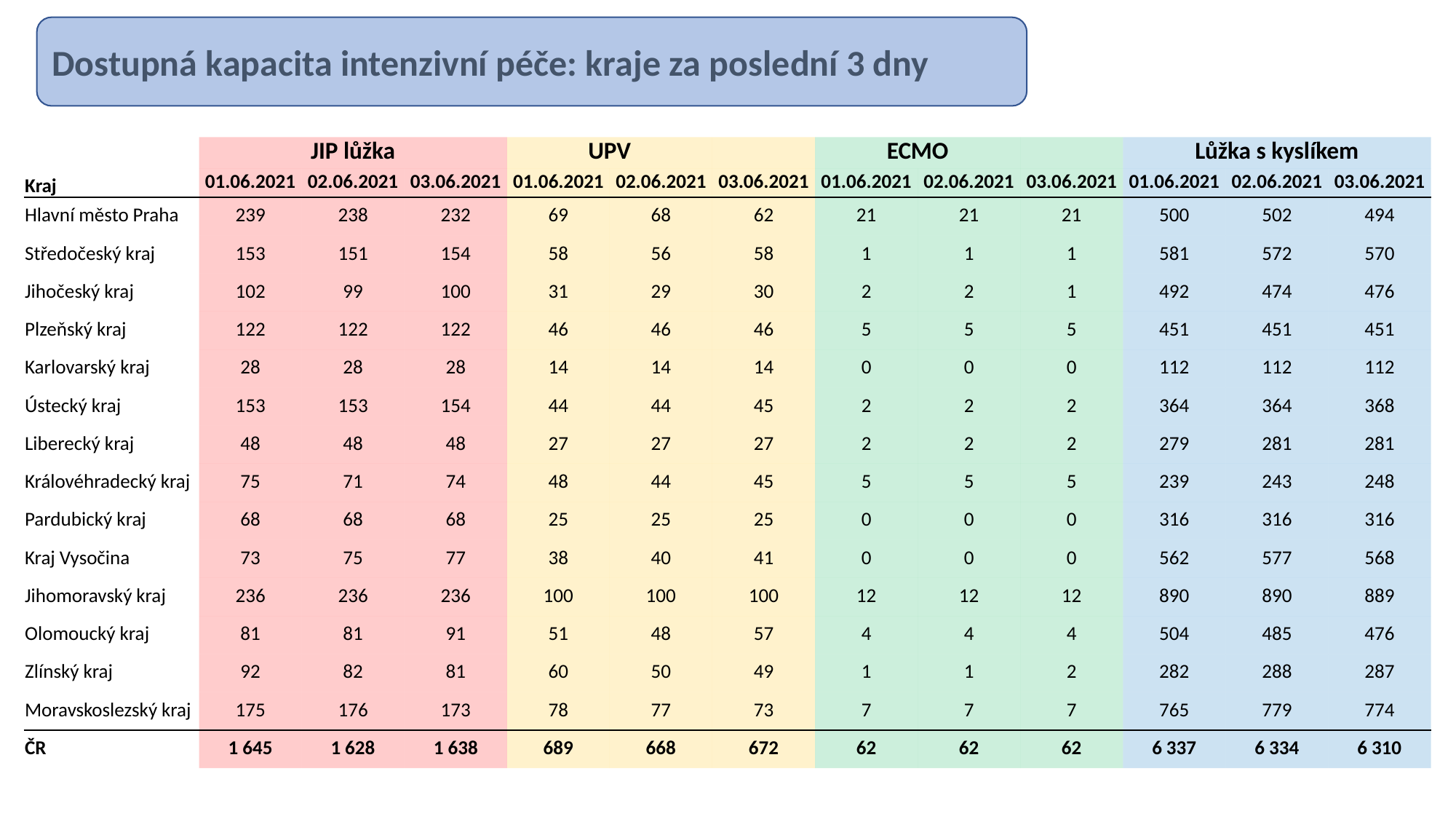

Dostupná kapacita intenzivní péče: kraje za poslední 3 dny
|  | JIP lůžka |  |  | UPV |  |  | ECMO |  |  | Lůžka s kyslíkem |  |  |
| --- | --- | --- | --- | --- | --- | --- | --- | --- | --- | --- | --- | --- |
| Kraj | 01.06.2021 | 02.06.2021 | 03.06.2021 | 01.06.2021 | 02.06.2021 | 03.06.2021 | 01.06.2021 | 02.06.2021 | 03.06.2021 | 01.06.2021 | 02.06.2021 | 03.06.2021 |
| Hlavní město Praha | 239 | 238 | 232 | 69 | 68 | 62 | 21 | 21 | 21 | 500 | 502 | 494 |
| Středočeský kraj | 153 | 151 | 154 | 58 | 56 | 58 | 1 | 1 | 1 | 581 | 572 | 570 |
| Jihočeský kraj | 102 | 99 | 100 | 31 | 29 | 30 | 2 | 2 | 1 | 492 | 474 | 476 |
| Plzeňský kraj | 122 | 122 | 122 | 46 | 46 | 46 | 5 | 5 | 5 | 451 | 451 | 451 |
| Karlovarský kraj | 28 | 28 | 28 | 14 | 14 | 14 | 0 | 0 | 0 | 112 | 112 | 112 |
| Ústecký kraj | 153 | 153 | 154 | 44 | 44 | 45 | 2 | 2 | 2 | 364 | 364 | 368 |
| Liberecký kraj | 48 | 48 | 48 | 27 | 27 | 27 | 2 | 2 | 2 | 279 | 281 | 281 |
| Královéhradecký kraj | 75 | 71 | 74 | 48 | 44 | 45 | 5 | 5 | 5 | 239 | 243 | 248 |
| Pardubický kraj | 68 | 68 | 68 | 25 | 25 | 25 | 0 | 0 | 0 | 316 | 316 | 316 |
| Kraj Vysočina | 73 | 75 | 77 | 38 | 40 | 41 | 0 | 0 | 0 | 562 | 577 | 568 |
| Jihomoravský kraj | 236 | 236 | 236 | 100 | 100 | 100 | 12 | 12 | 12 | 890 | 890 | 889 |
| Olomoucký kraj | 81 | 81 | 91 | 51 | 48 | 57 | 4 | 4 | 4 | 504 | 485 | 476 |
| Zlínský kraj | 92 | 82 | 81 | 60 | 50 | 49 | 1 | 1 | 2 | 282 | 288 | 287 |
| Moravskoslezský kraj | 175 | 176 | 173 | 78 | 77 | 73 | 7 | 7 | 7 | 765 | 779 | 774 |
| ČR | 1 645 | 1 628 | 1 638 | 689 | 668 | 672 | 62 | 62 | 62 | 6 337 | 6 334 | 6 310 |